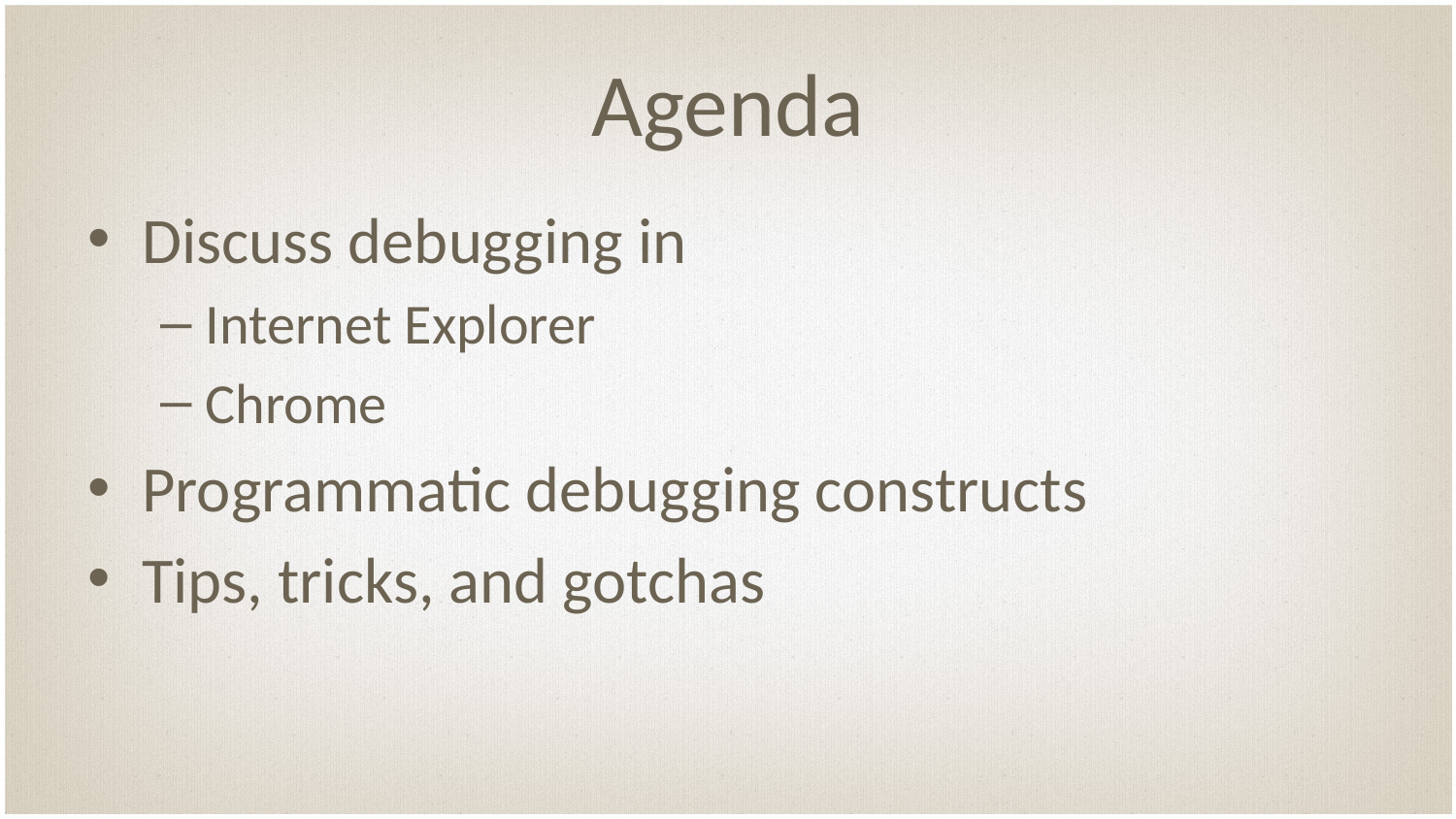

# Agenda
Discuss debugging in
Internet Explorer
Chrome
Programmatic debugging constructs
Tips, tricks, and gotchas